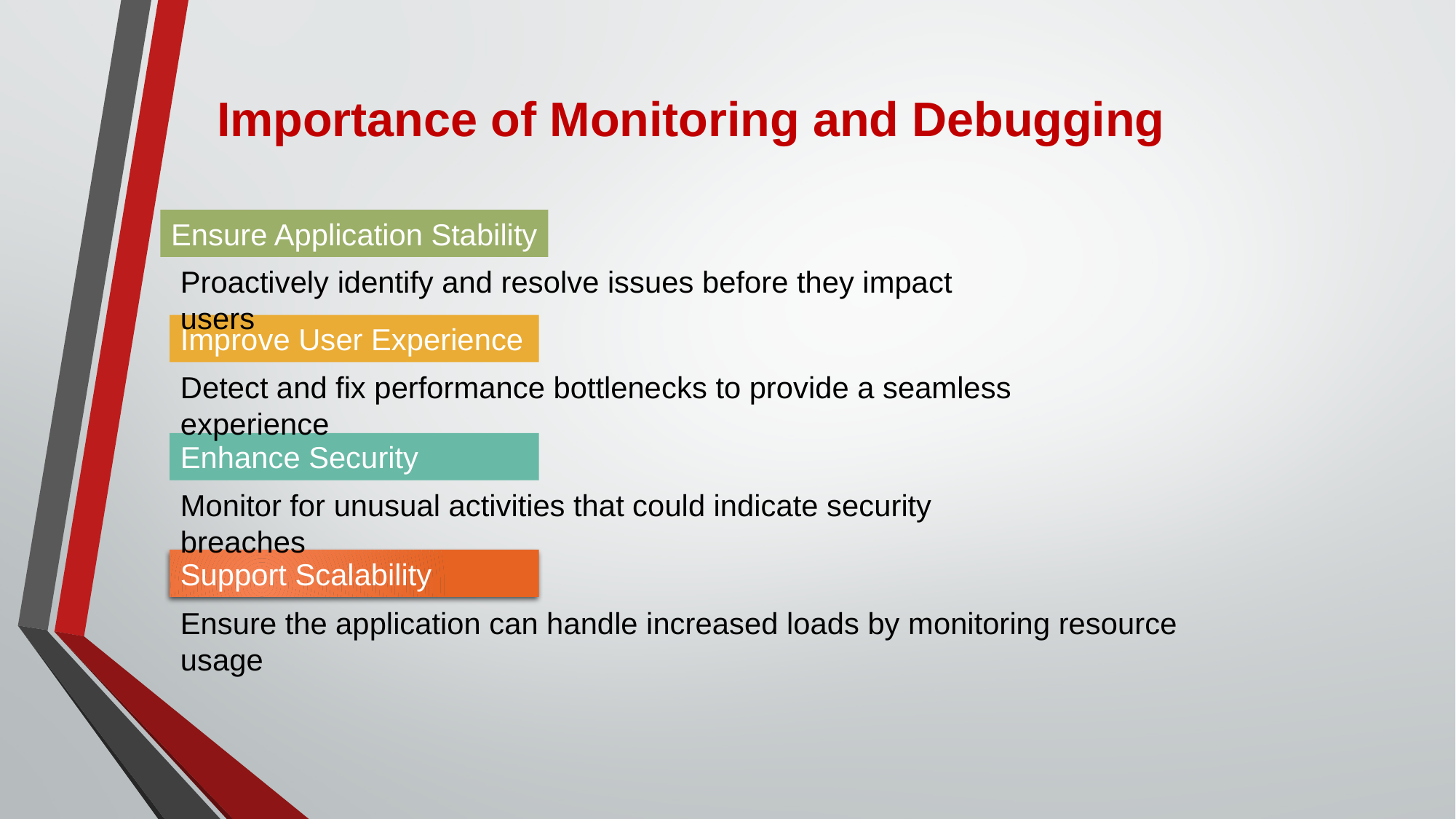

# Importance of Monitoring and Debugging
Ensure Application Stability
Proactively identify and resolve issues before they impact users
Improve User Experience
Detect and fix performance bottlenecks to provide a seamless experience
Enhance Security
Monitor for unusual activities that could indicate security breaches
Support Scalability
Ensure the application can handle increased loads by monitoring resource usage